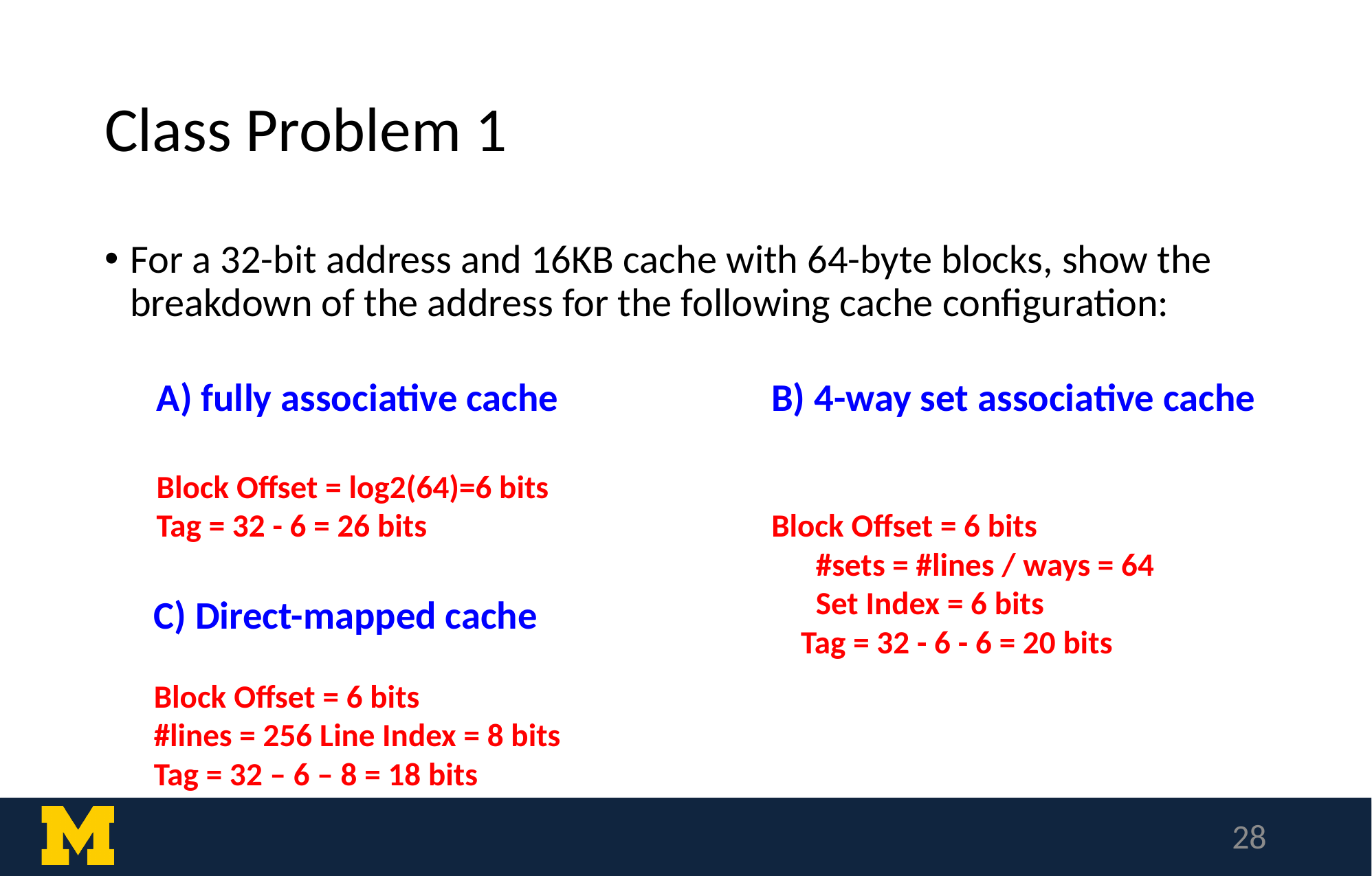

# Class Problem 1
For a 32-bit address and 16KB cache with 64-byte blocks, show the breakdown of the address for the following cache configuration:

A) fully associative cache

Block Offset = log2(64)=6 bits
Tag = 32 - 6 = 26 bits

B) 4-way set associative cache

Block Offset = 6 bits
      #sets = #lines / ways = 64
      Set Index = 6 bits
    Tag = 32 - 6 - 6 = 20 bits

C) Direct-mapped cache

Block Offset = 6 bits
#lines = 256 Line Index = 8 bits
Tag = 32 – 6 – 8 = 18 bits

28